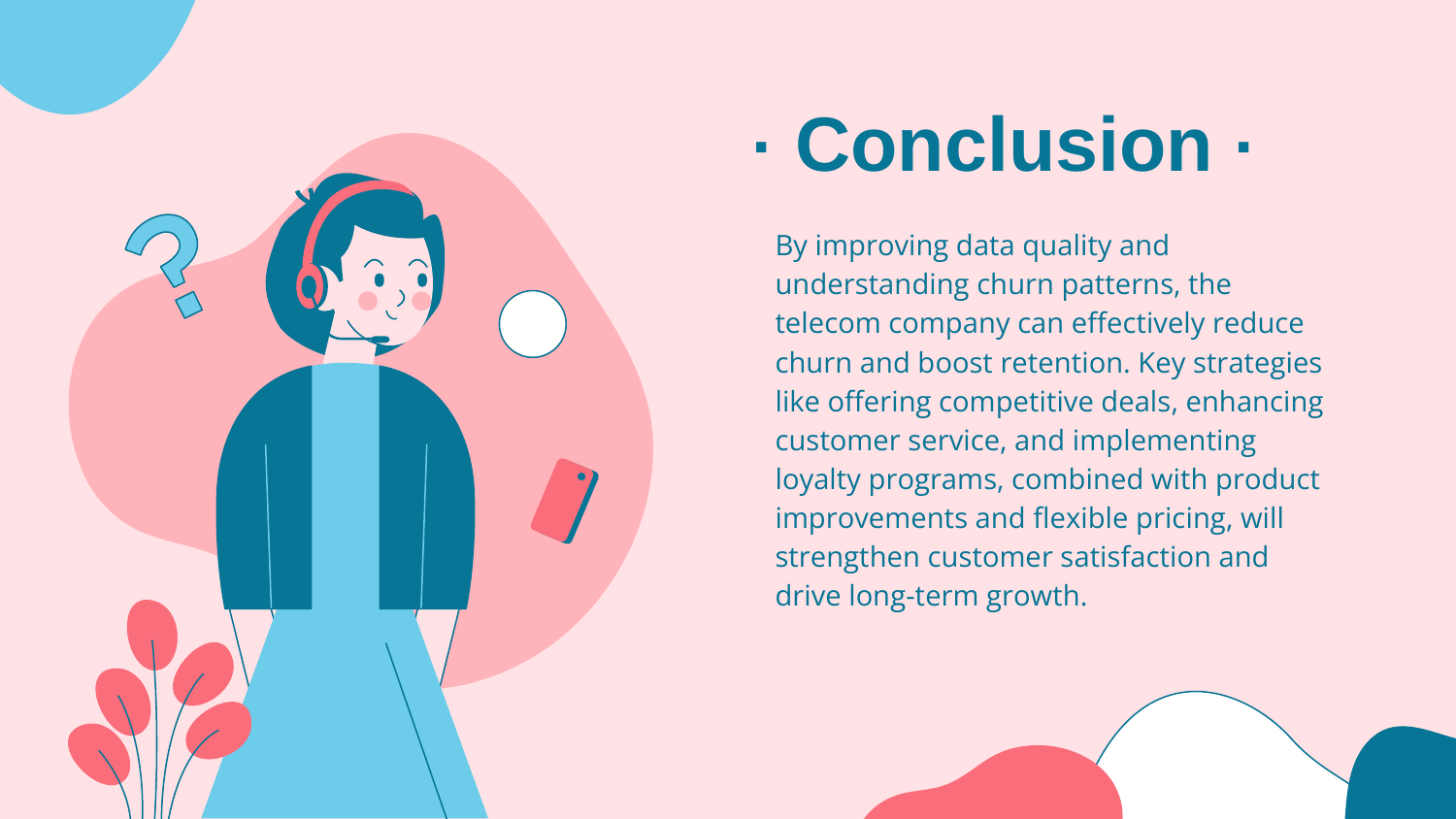

# · Conclusion ·
By improving data quality and understanding churn patterns, the telecom company can effectively reduce churn and boost retention. Key strategies like offering competitive deals, enhancing customer service, and implementing loyalty programs, combined with product improvements and flexible pricing, will strengthen customer satisfaction and drive long-term growth.